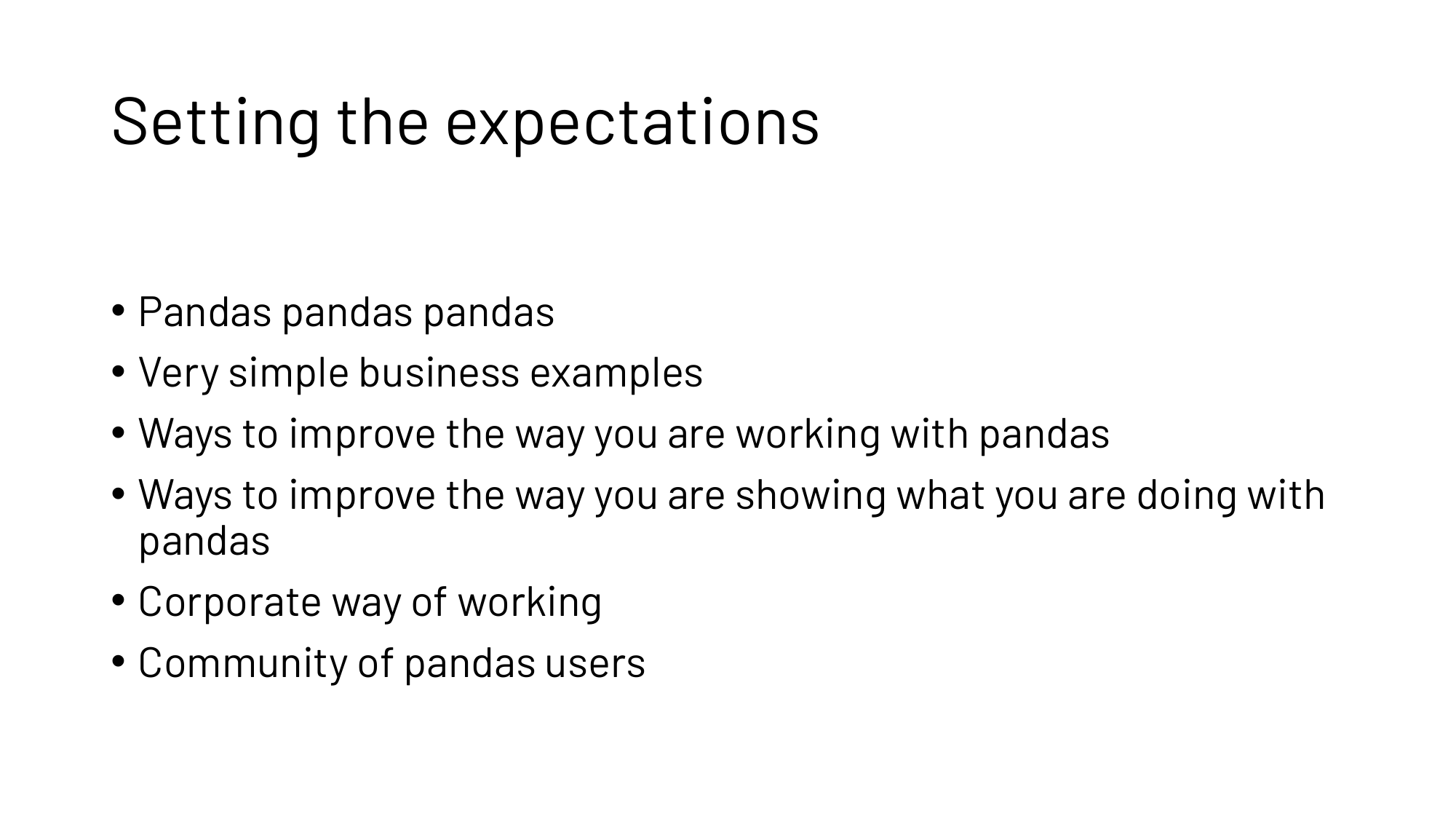

# Setting the expectations

Pandas pandas pandas
Very simple business examples
Ways to improve the way you are working with pandas
Ways to improve the way you are showing what you are doing with pandas
Corporate way of working
Community of pandas users